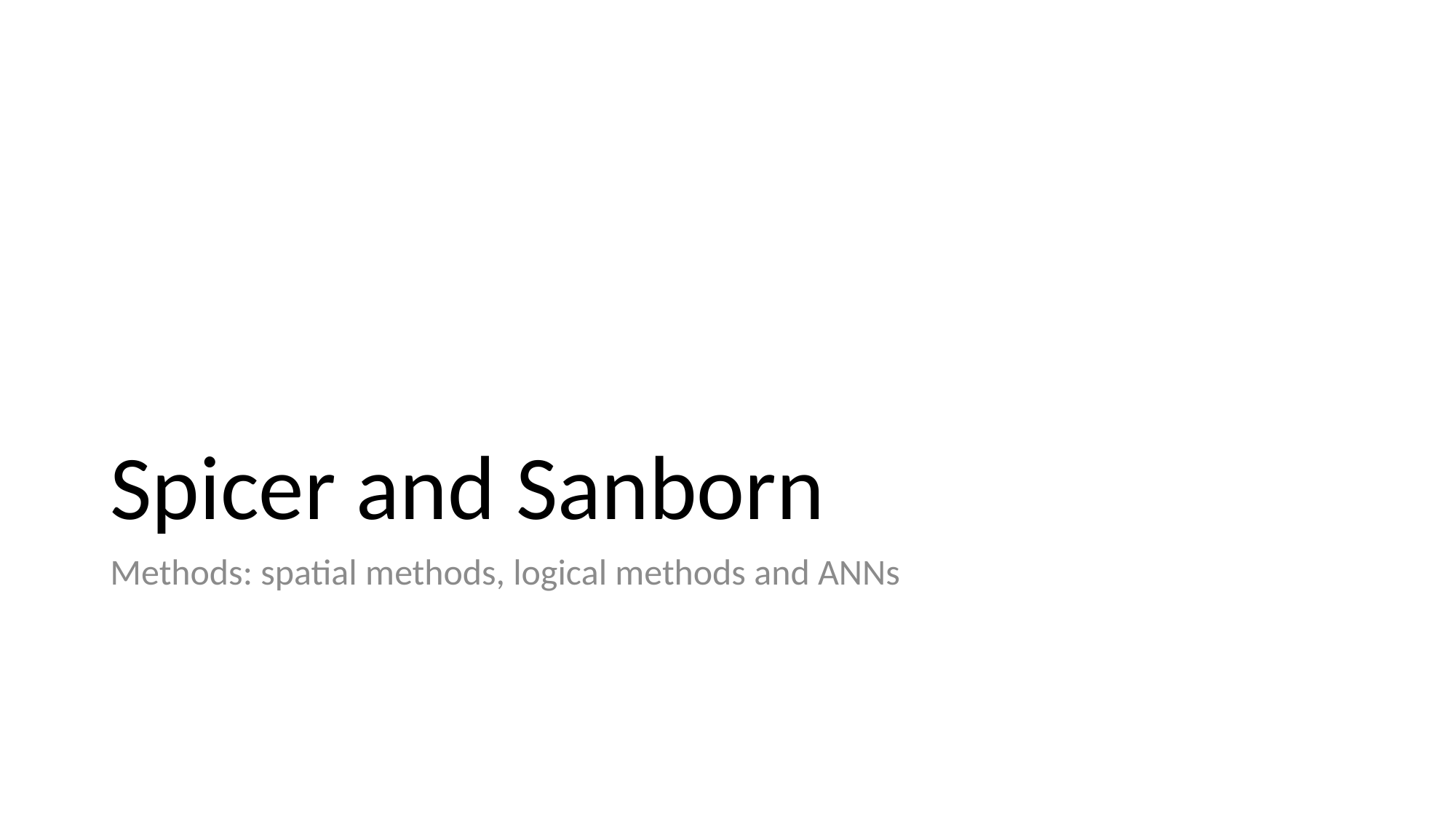

# Spicer and Sanborn
Methods: spatial methods, logical methods and ANNs